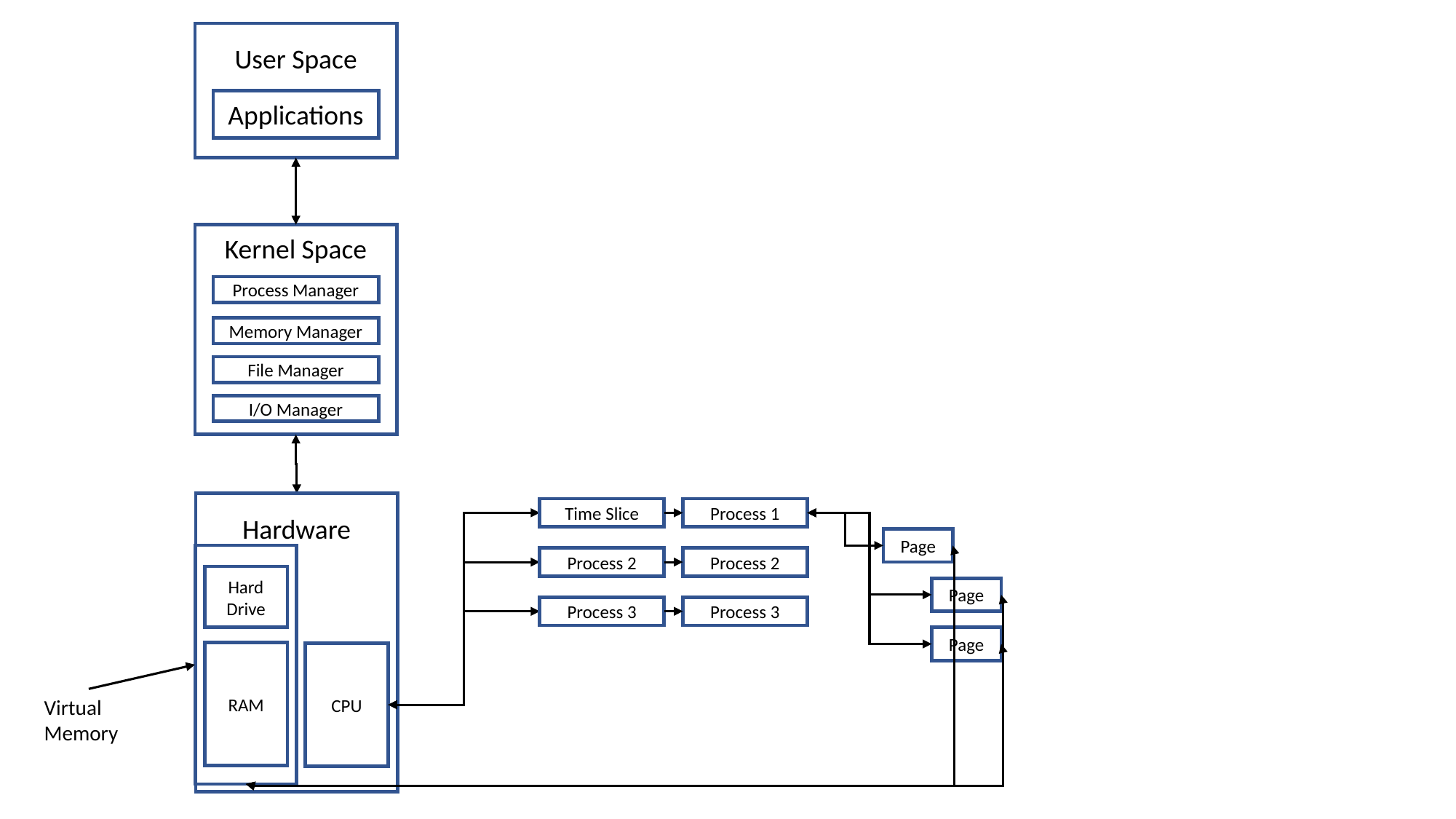

User Space

Applications
Kernel Space

Process Manager
Memory Manager
File Manager
I/O Manager
Hardware

RAM
CPU
Time Slice
Process 1
Process 2
Process 2
Process 3
Process 3
Page

Hard Drive
Page
Page
Virtual Memory